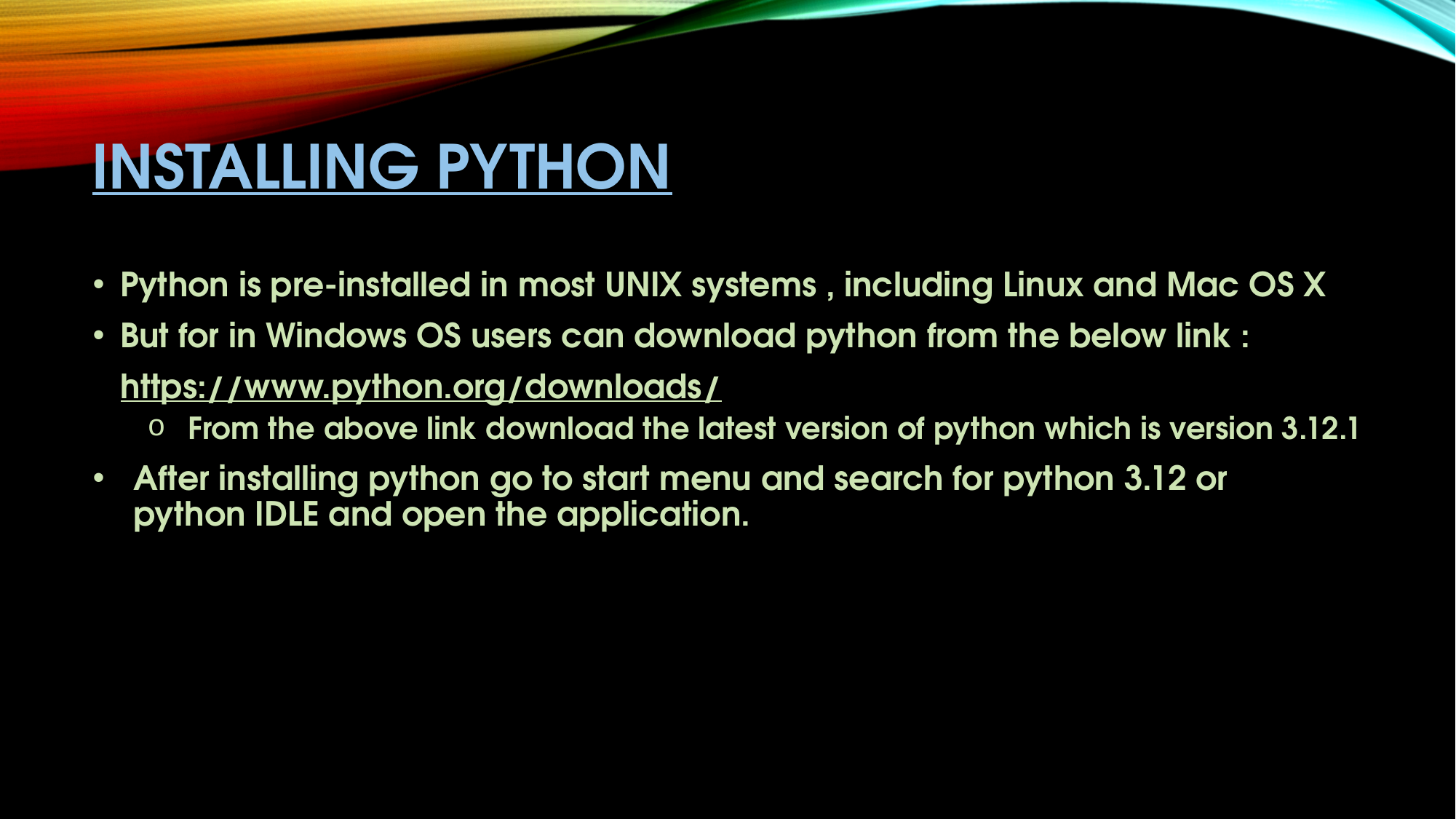

# INSTALLING PYTHON
Python is pre-installed in most UNIX systems , including Linux and Mac OS X
But for in Windows OS users can download python from the below link :
   https://www.python.org/downloads/
From the above link download the latest version of python which is version 3.12.1
After installing python go to start menu and search for python 3.12 or python IDLE and open the application.